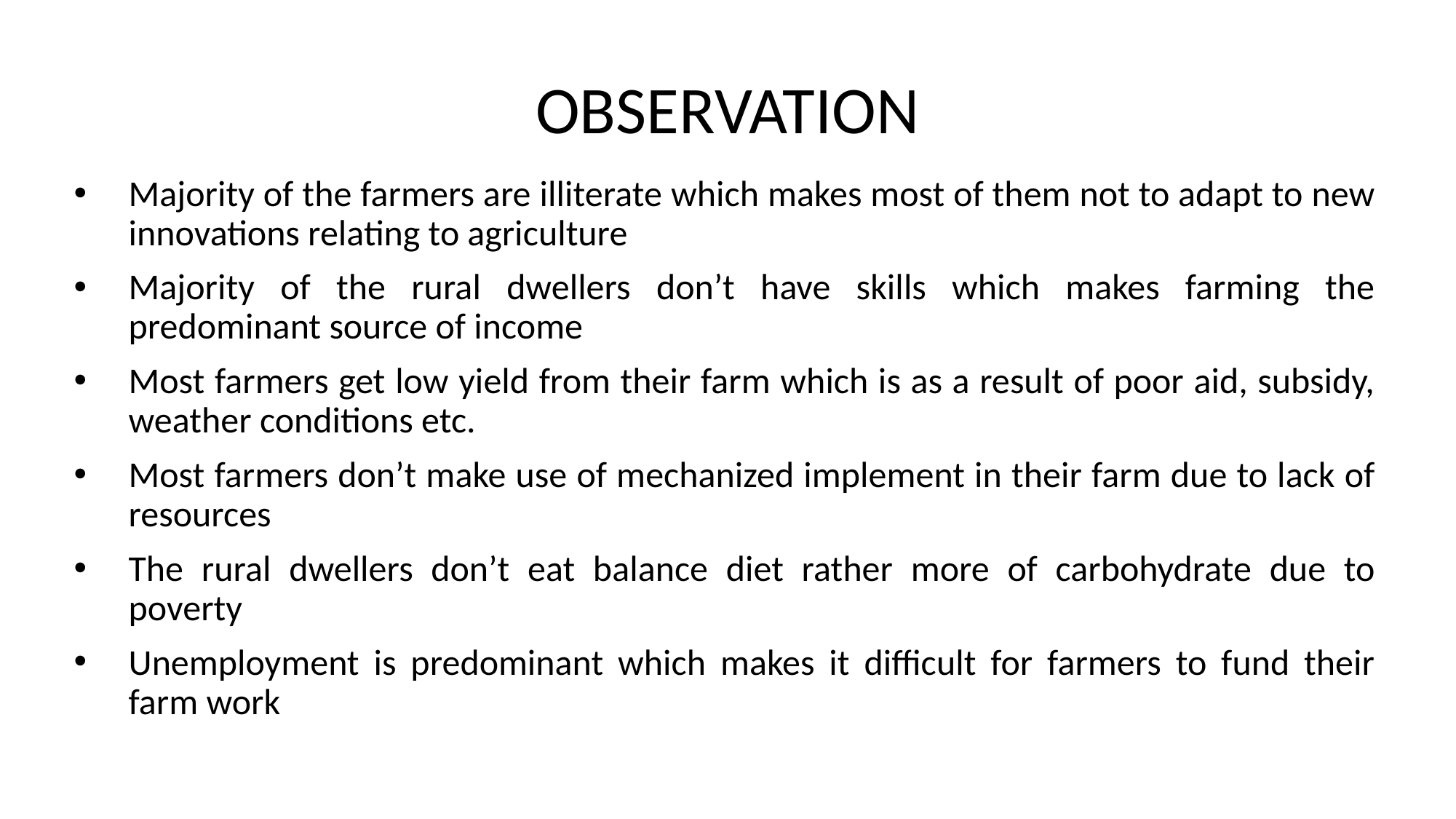

# OBSERVATION
Majority of the farmers are illiterate which makes most of them not to adapt to new innovations relating to agriculture
Majority of the rural dwellers don’t have skills which makes farming the predominant source of income
Most farmers get low yield from their farm which is as a result of poor aid, subsidy, weather conditions etc.
Most farmers don’t make use of mechanized implement in their farm due to lack of resources
The rural dwellers don’t eat balance diet rather more of carbohydrate due to poverty
Unemployment is predominant which makes it difficult for farmers to fund their farm work